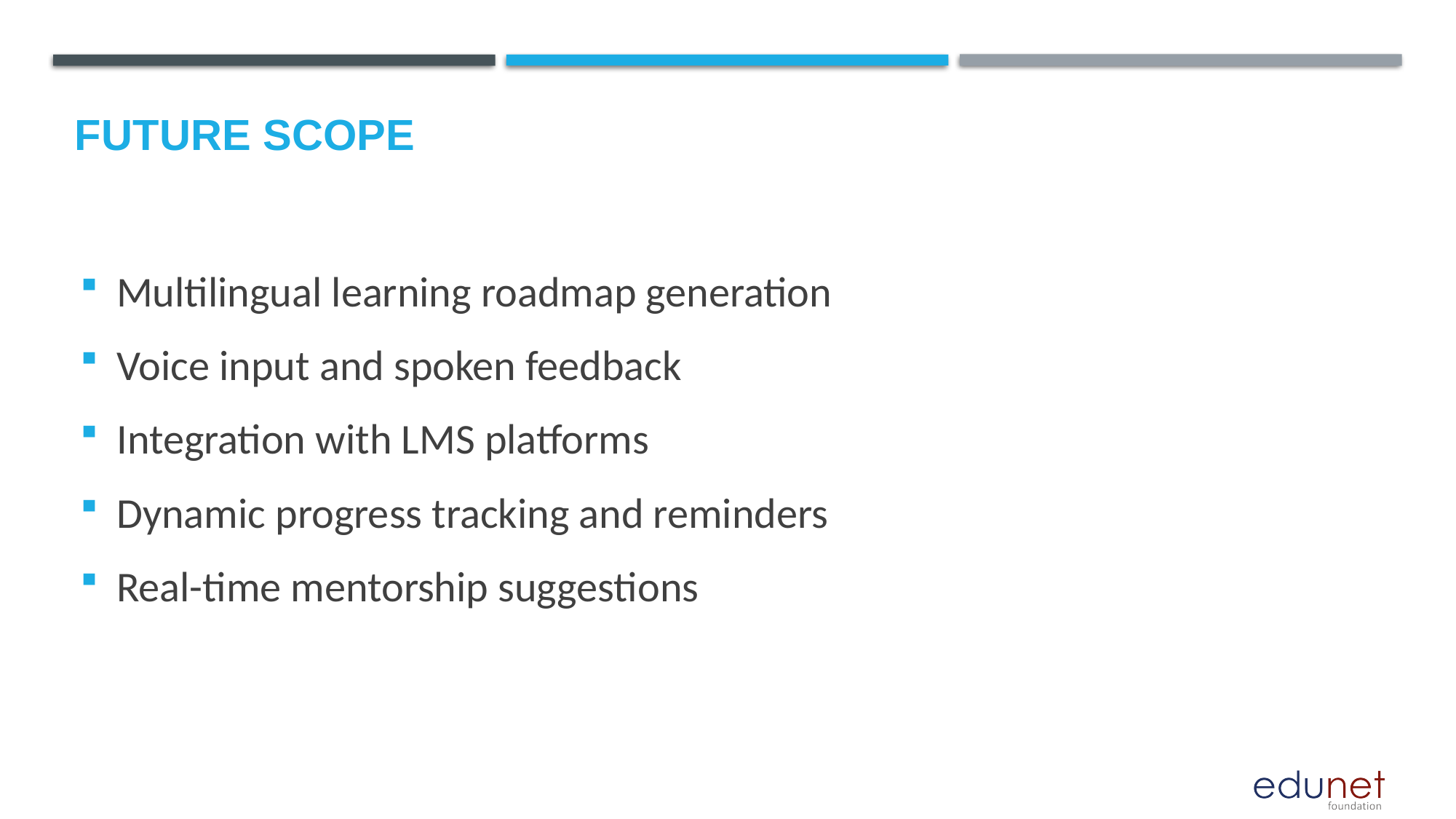

Future scope
Multilingual learning roadmap generation
Voice input and spoken feedback
Integration with LMS platforms
Dynamic progress tracking and reminders
Real-time mentorship suggestions